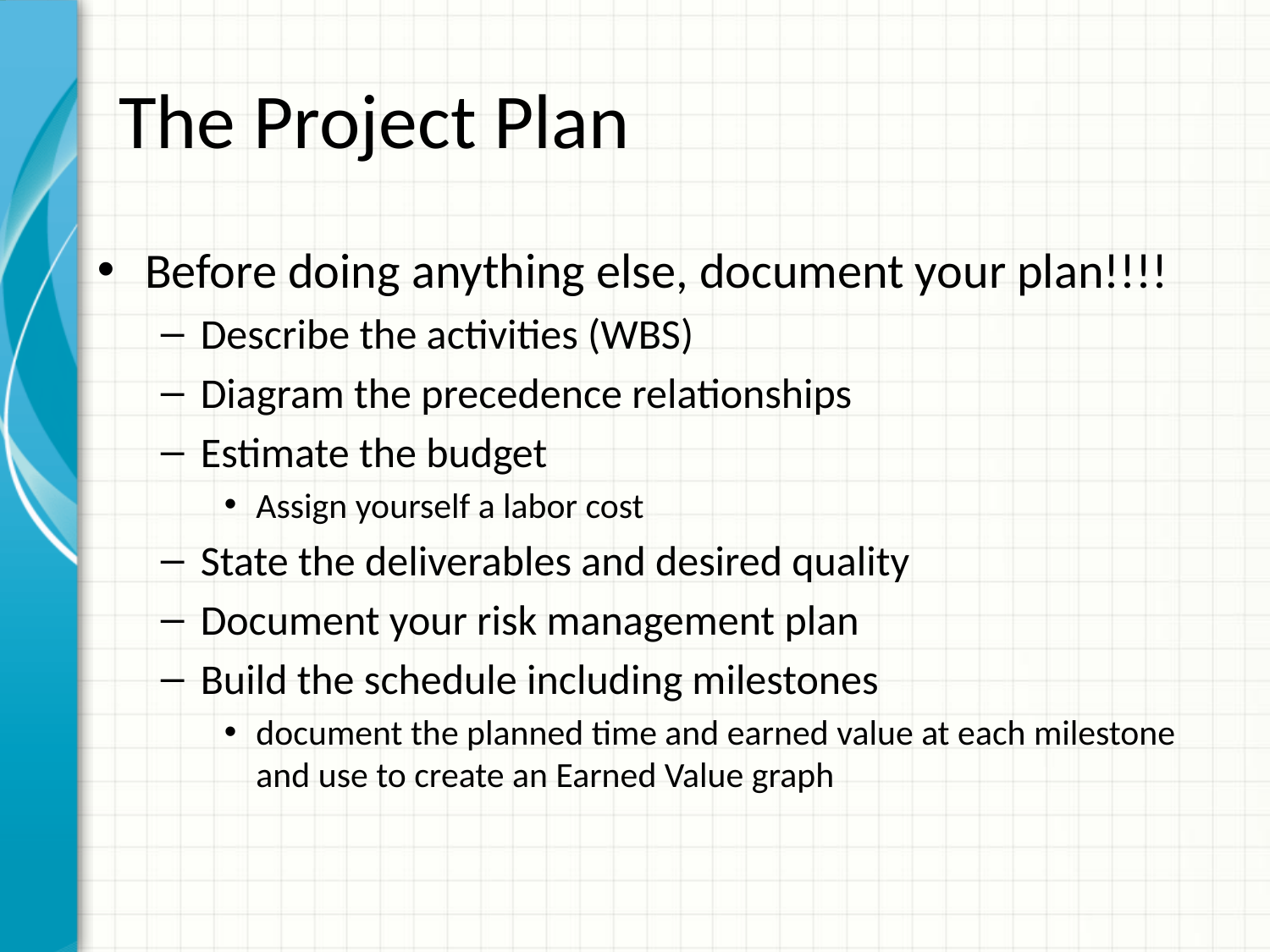

# The Project Plan
Before doing anything else, document your plan!!!!
Describe the activities (WBS)
Diagram the precedence relationships
Estimate the budget
Assign yourself a labor cost
State the deliverables and desired quality
Document your risk management plan
Build the schedule including milestones
document the planned time and earned value at each milestone and use to create an Earned Value graph